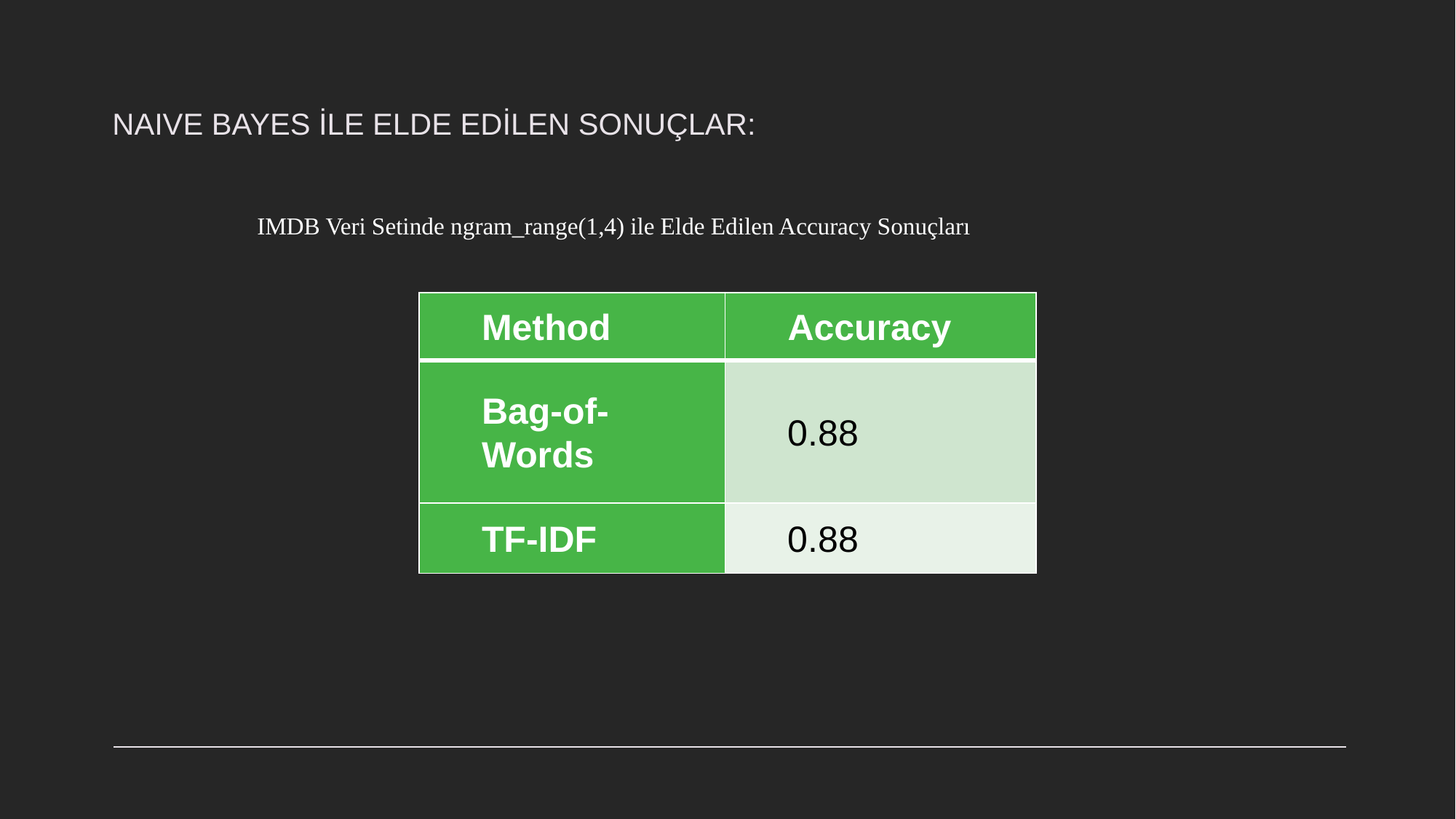

NAIVE BAYES İLE ELDE EDİLEN SONUÇLAR:

IMDB Veri Setinde ngram_range(1,4) ile Elde Edilen Accuracy Sonuçları
| Method | Accuracy |
| --- | --- |
| Bag-of-Words | 0.88 |
| TF-IDF | 0.88 |